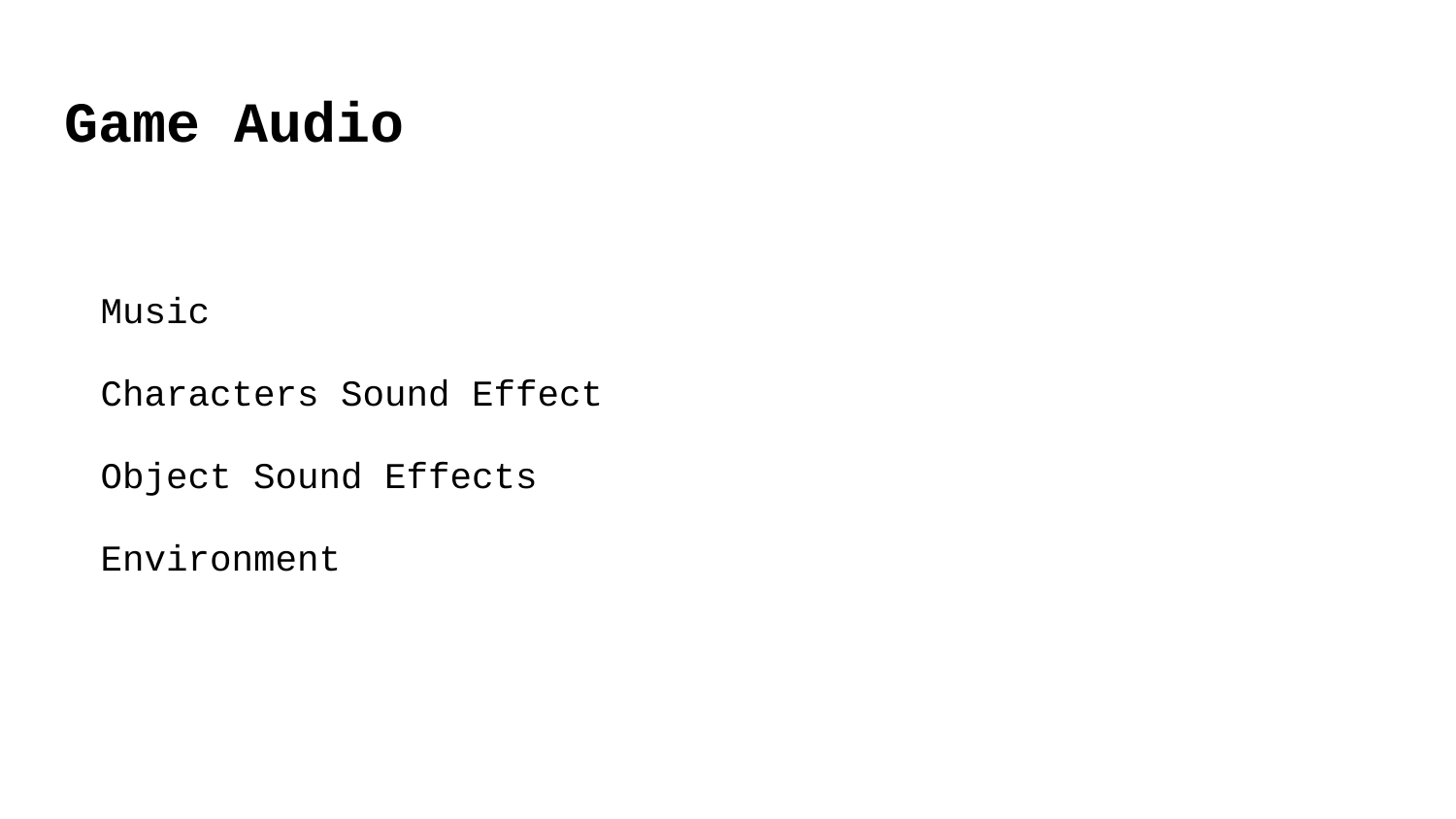

# Game Audio

Music
Characters Sound Effect
Object Sound Effects
Environment